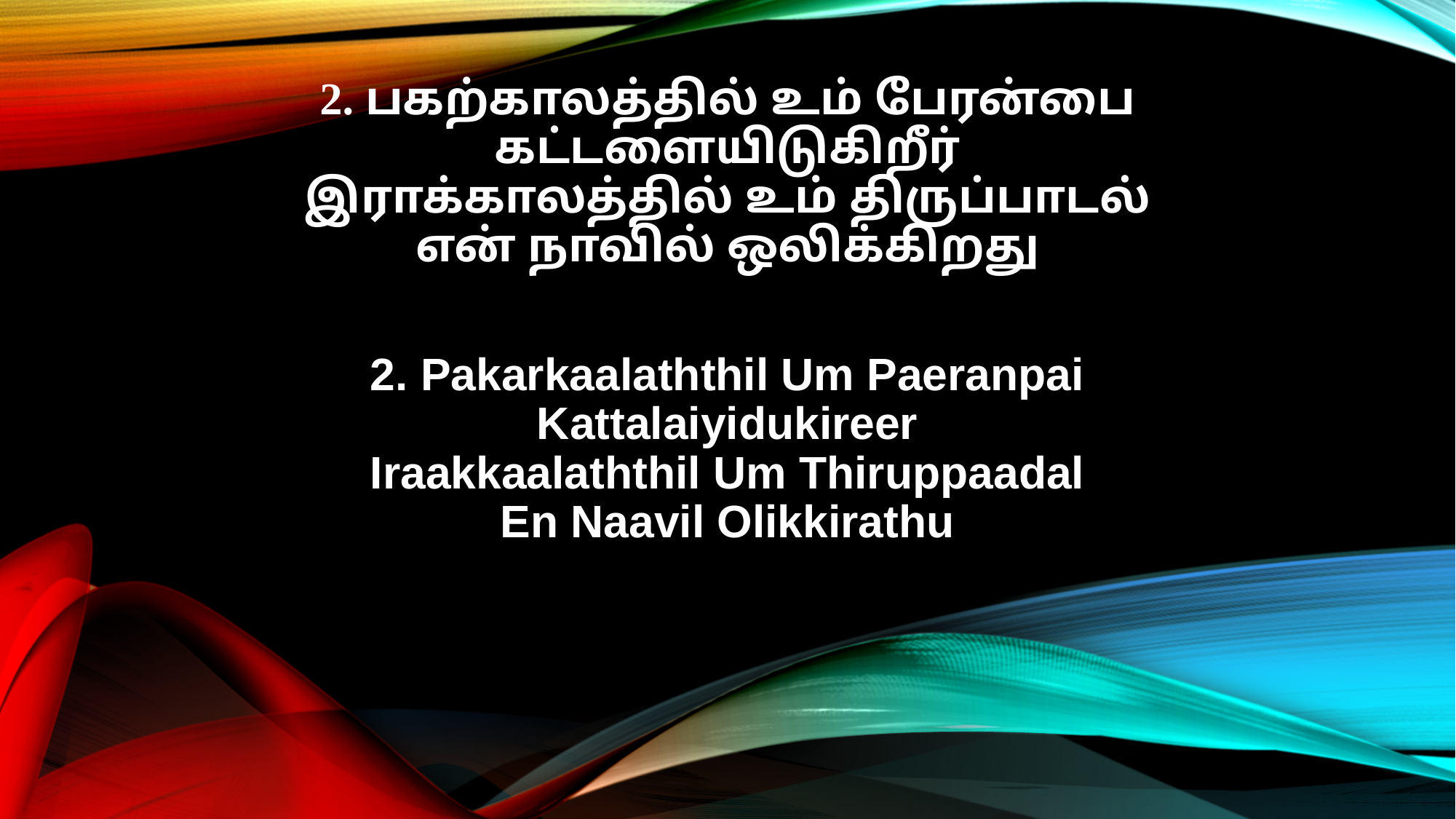

2. பகற்காலத்தில் உம் பேரன்பை
கட்டளையிடுகிறீர்
இராக்காலத்தில் உம் திருப்பாடல்
என் நாவில் ஒலிக்கிறது

2. Pakarkaalaththil Um Paeranpai
Kattalaiyidukireer
Iraakkaalaththil Um Thiruppaadal
En Naavil Olikkirathu